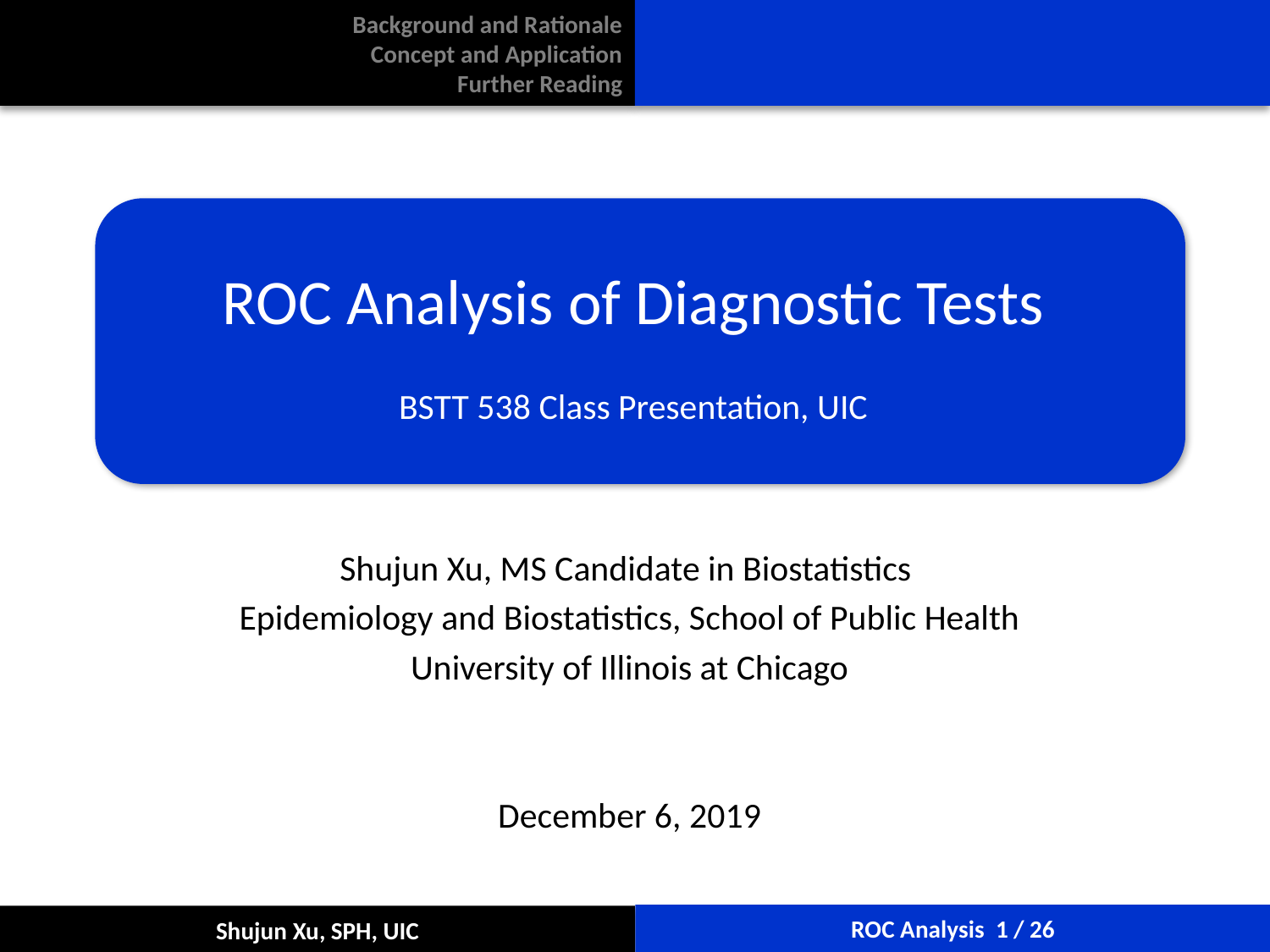

Background and Rationale
Concept and Application
Further Reading

# ROC Analysis of Diagnostic Tests BSTT 538 Class Presentation, UIC
Shujun Xu, MS Candidate in Biostatistics
Epidemiology and Biostatistics, School of Public Health
University of Illinois at Chicago

December 6, 2019
ROC Analysis  1 / 26
Shujun Xu, SPH, UIC